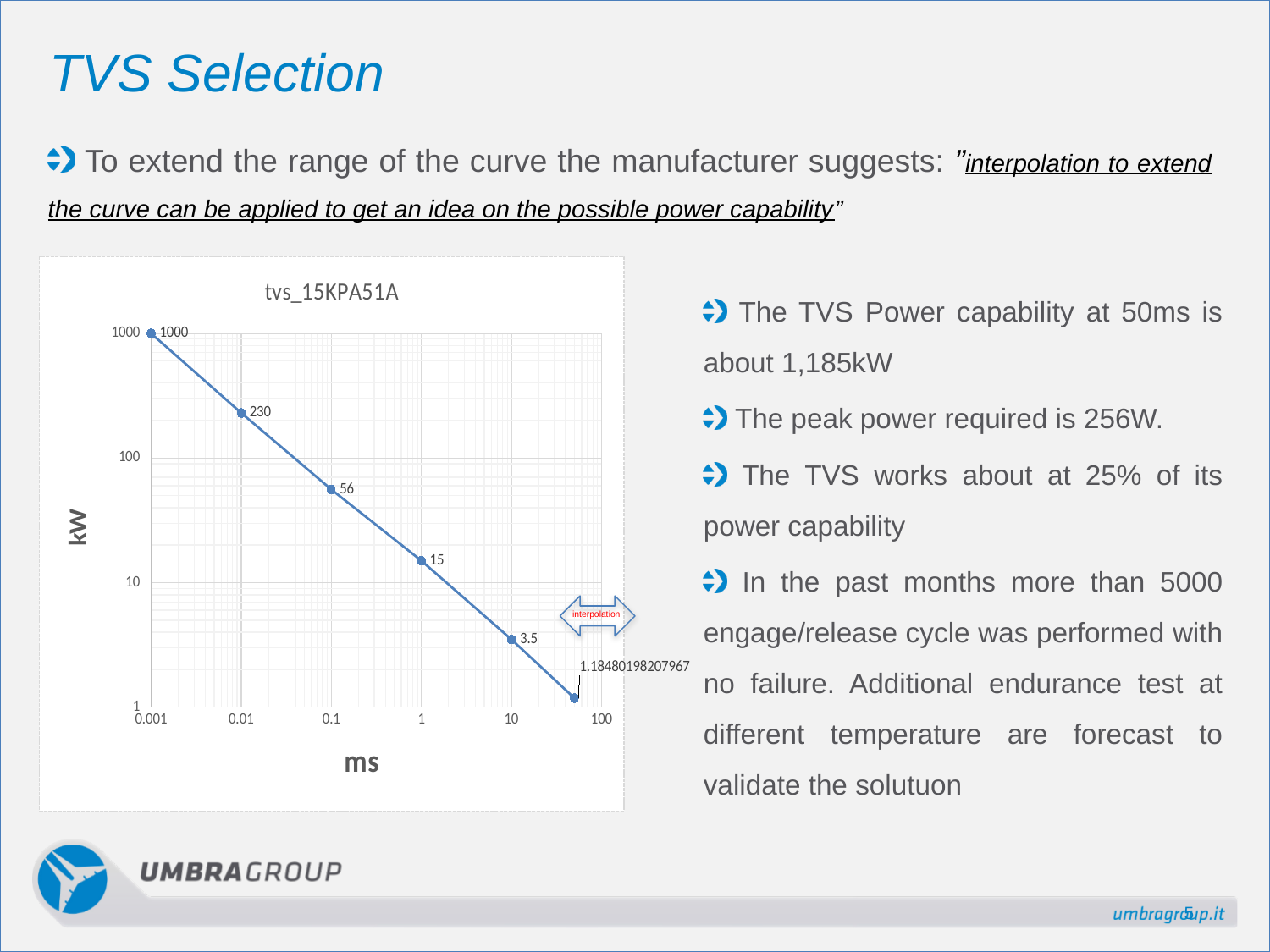

TVS Selection
 To extend the range of the curve the manufacturer suggests: ”interpolation to extend the curve can be applied to get an idea on the possible power capability”

### Chart: tvs_15KPA51A

| Category |  |
|---|---|
 The TVS Power capability at 50ms is about 1,185kW
 The peak power required is 256W.
 The TVS works about at 25% of its power capability
 In the past months more than 5000 engage/release cycle was performed with no failure. Additional endurance test at different temperature are forecast to validate the solutuon

interpolation
5